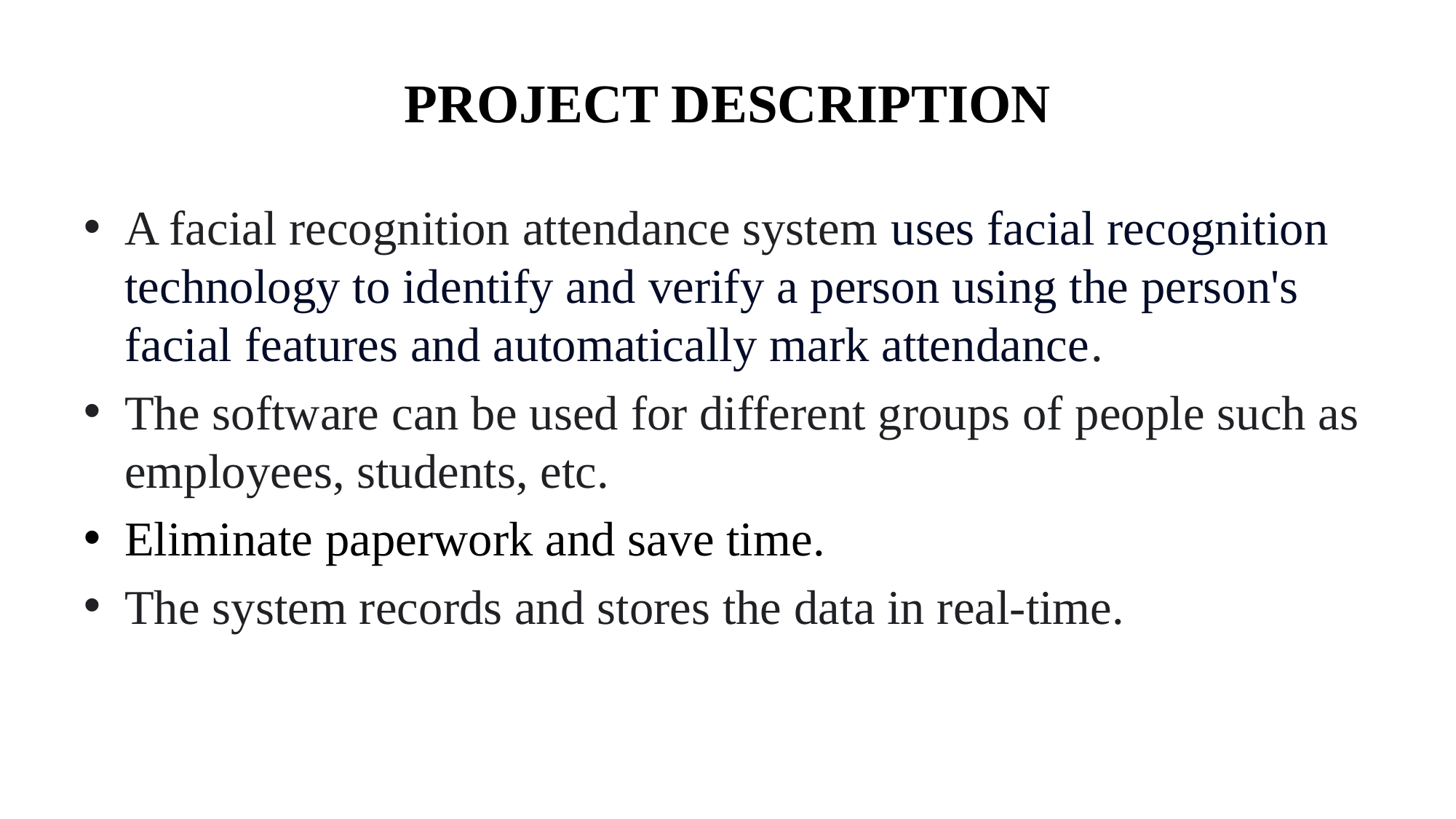

# PROJECT DESCRIPTION
A facial recognition attendance system uses facial recognition technology to identify and verify a person using the person's facial features and automatically mark attendance.
The software can be used for different groups of people such as employees, students, etc.
Eliminate paperwork and save time.
The system records and stores the data in real-time.